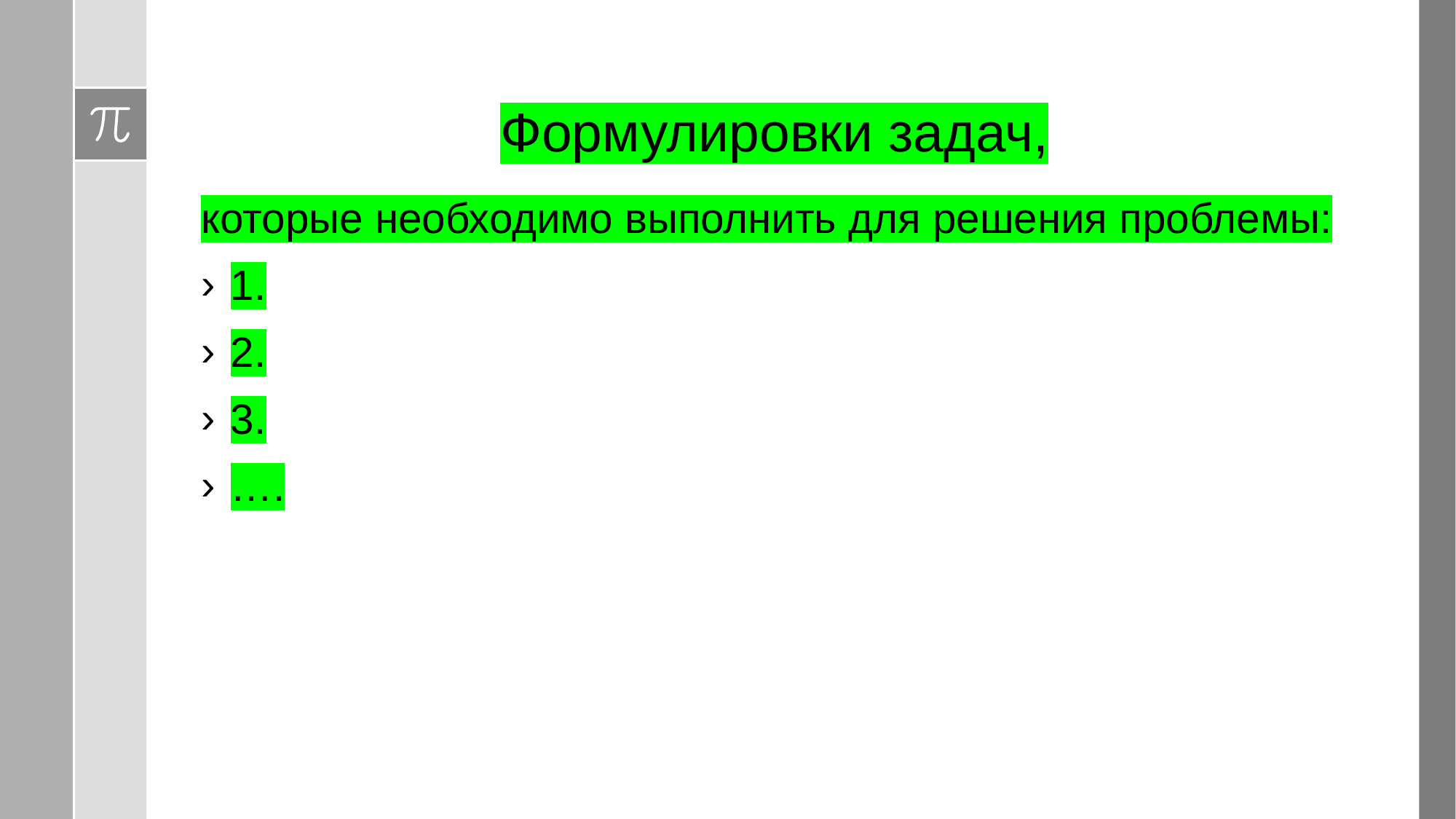

# Формулировки задач,
которые необходимо выполнить для решения проблемы:
1.
2.
3.
….